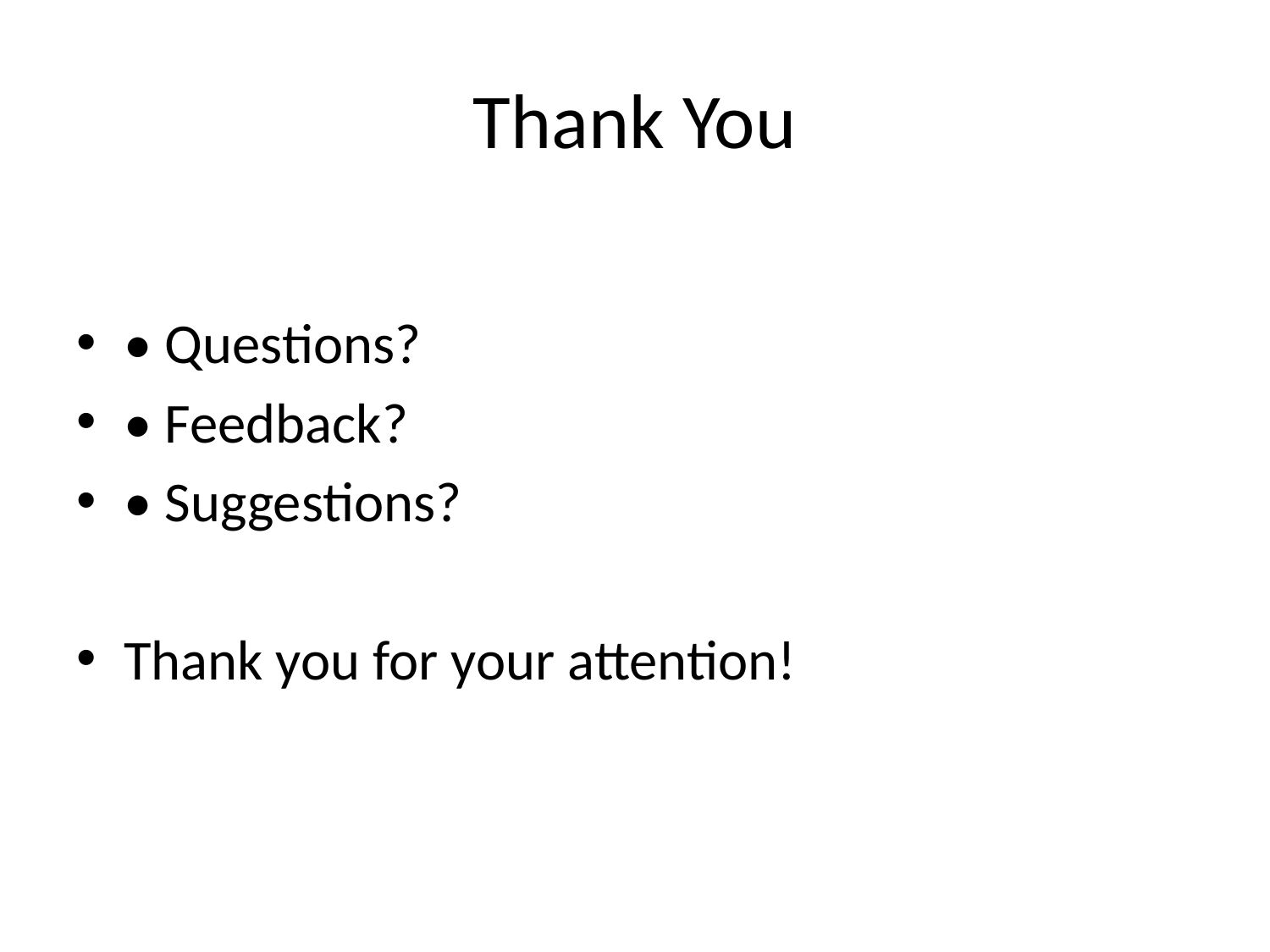

# Thank You

• Questions?
• Feedback?
• Suggestions?

Thank you for your attention!